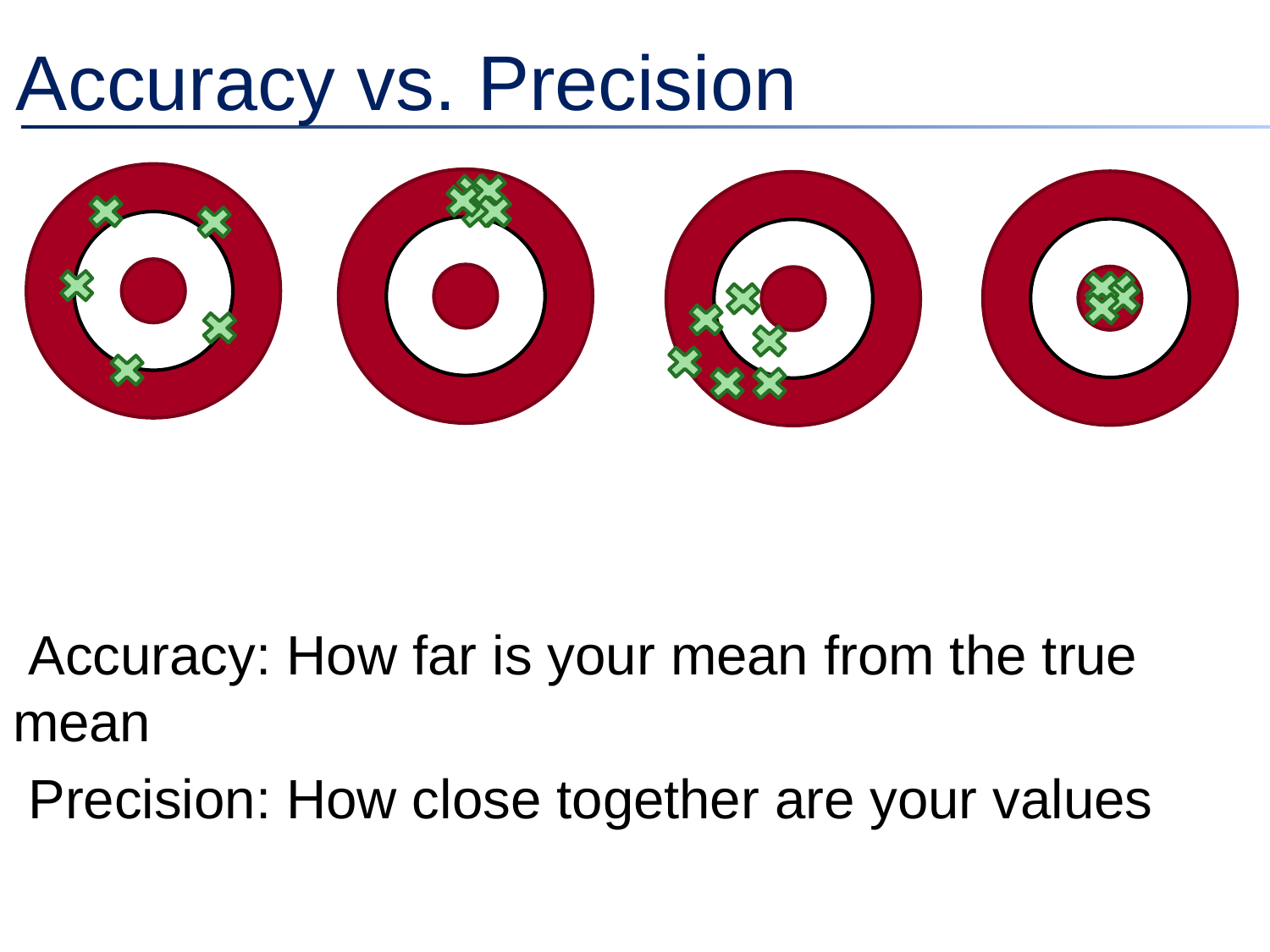

# Accuracy vs. Precision

Accuracy: How far is your mean from the true mean
Precision: How close together are your values